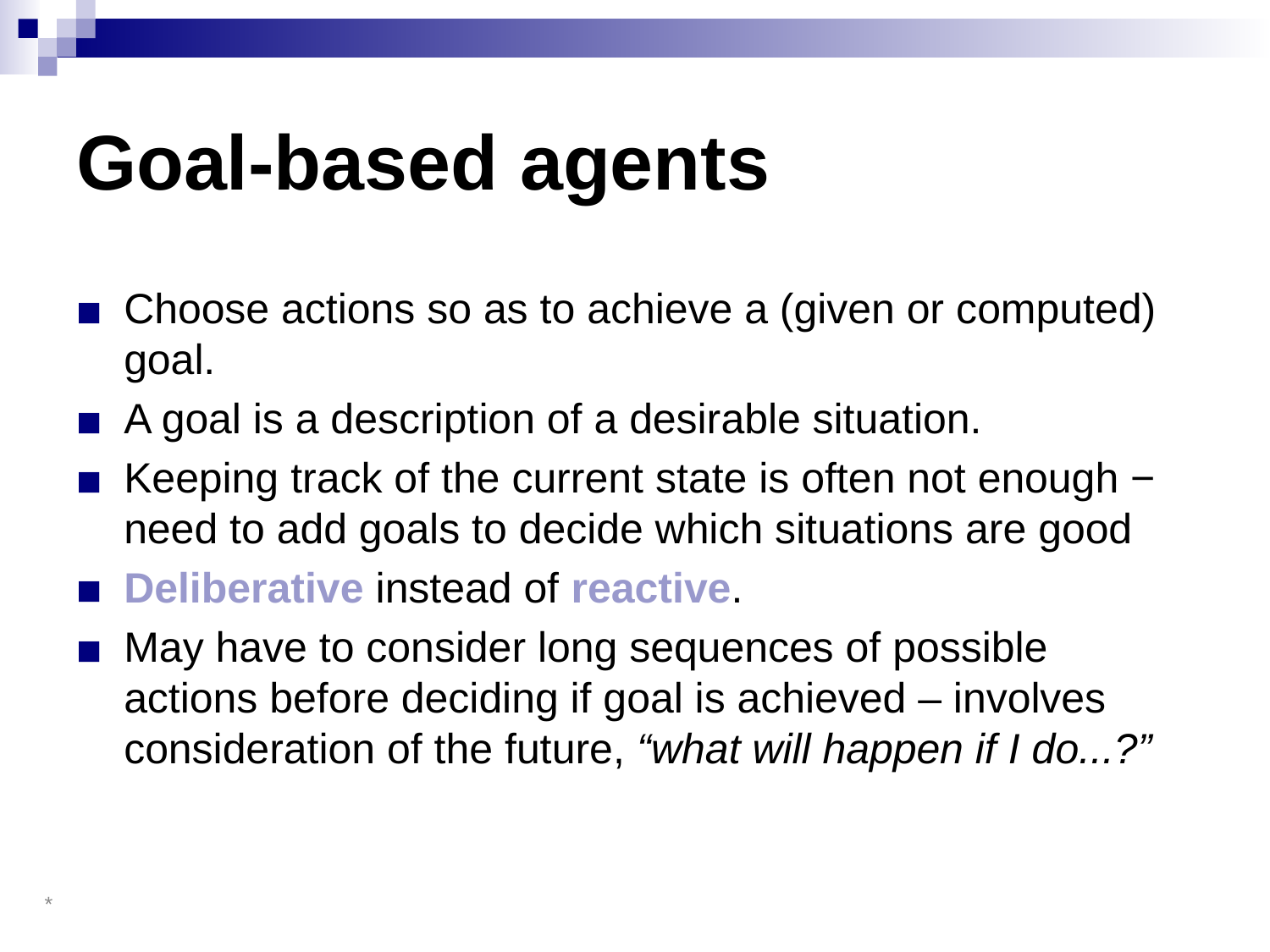

# Goal-based agents
Choose actions so as to achieve a (given or computed) goal.
A goal is a description of a desirable situation.
Keeping track of the current state is often not enough − need to add goals to decide which situations are good
Deliberative instead of reactive.
May have to consider long sequences of possible actions before deciding if goal is achieved – involves consideration of the future, “what will happen if I do...?”